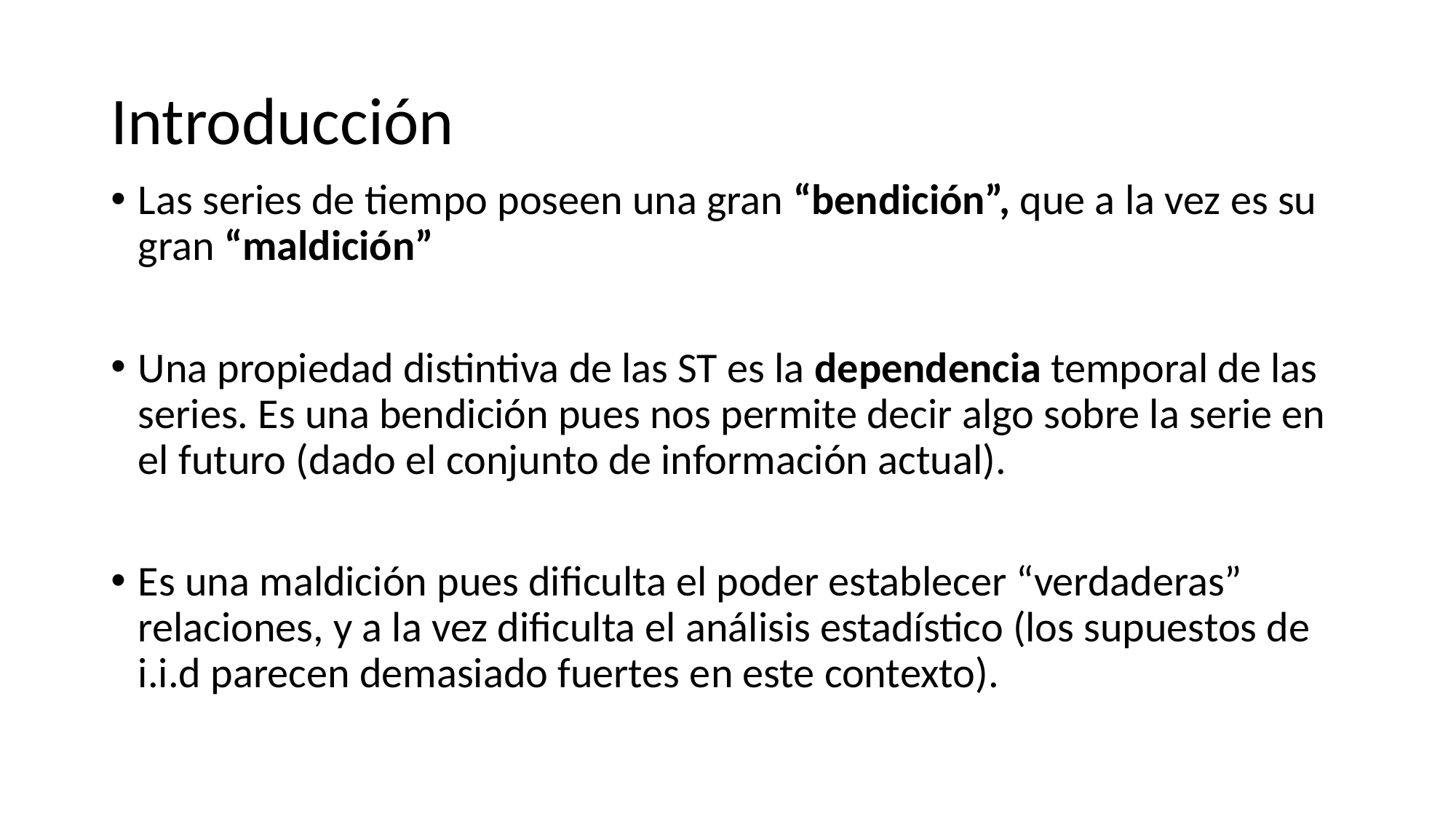

# Introducción
Las series de tiempo poseen una gran “bendición”, que a la vez es su gran “maldición”

Una propiedad distintiva de las ST es la dependencia temporal de las series. Es una bendición pues nos permite decir algo sobre la serie en el futuro (dado el conjunto de información actual).

Es una maldición pues dificulta el poder establecer “verdaderas” relaciones, y a la vez dificulta el análisis estadístico (los supuestos de i.i.d parecen demasiado fuertes en este contexto).